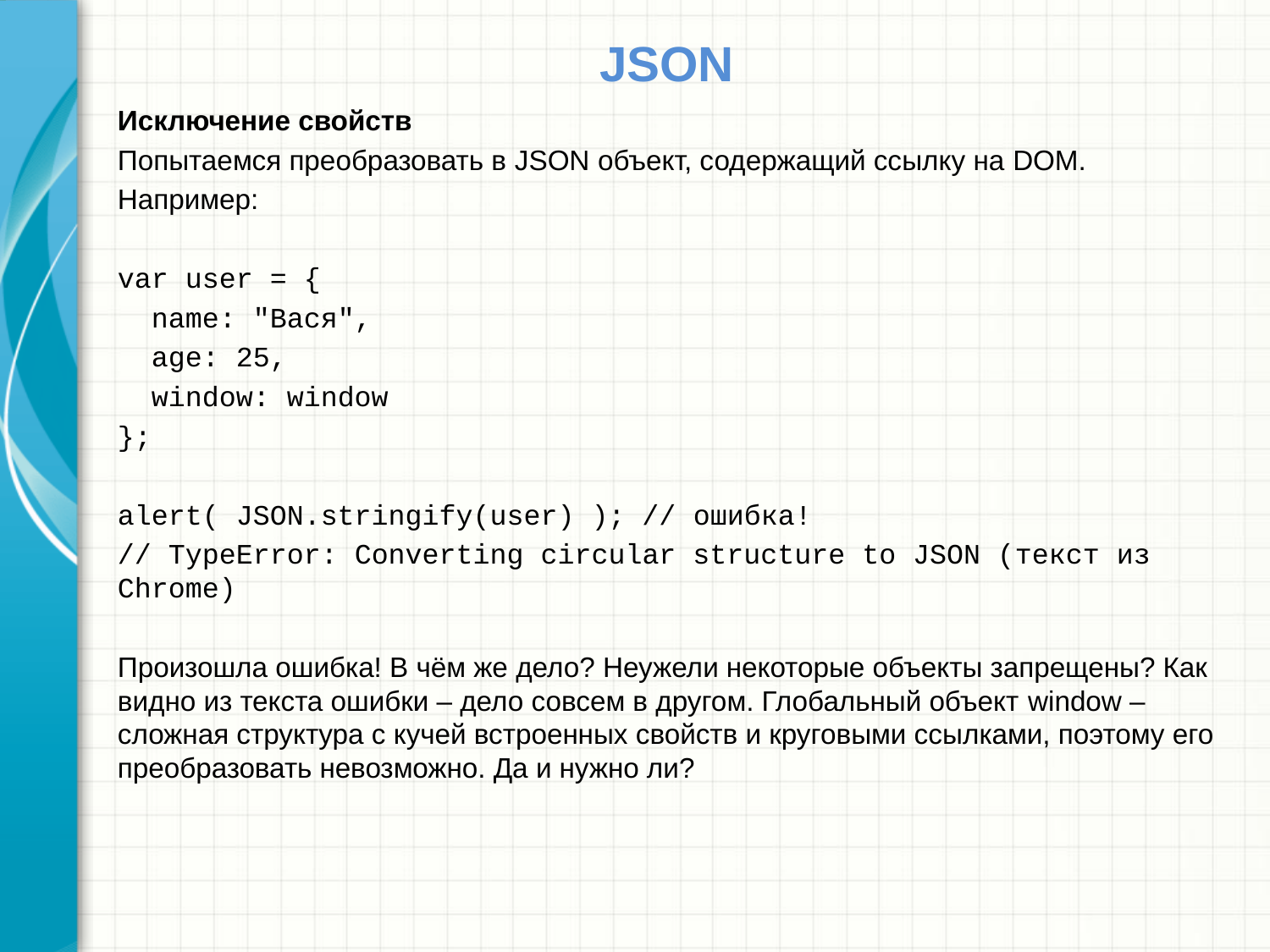

# JSON
Исключение свойств
Попытаемся преобразовать в JSON объект, содержащий ссылку на DOM.
Например:

var user = {
  name: "Вася",
  age: 25,
  window: window
};

alert( JSON.stringify(user) ); // ошибка!
// TypeError: Converting circular structure to JSON (текст из Chrome)

Произошла ошибка! В чём же дело? Неужели некоторые объекты запрещены? Как видно из текста ошибки – дело совсем в другом. Глобальный объект window – сложная структура с кучей встроенных свойств и круговыми ссылками, поэтому его преобразовать невозможно. Да и нужно ли?